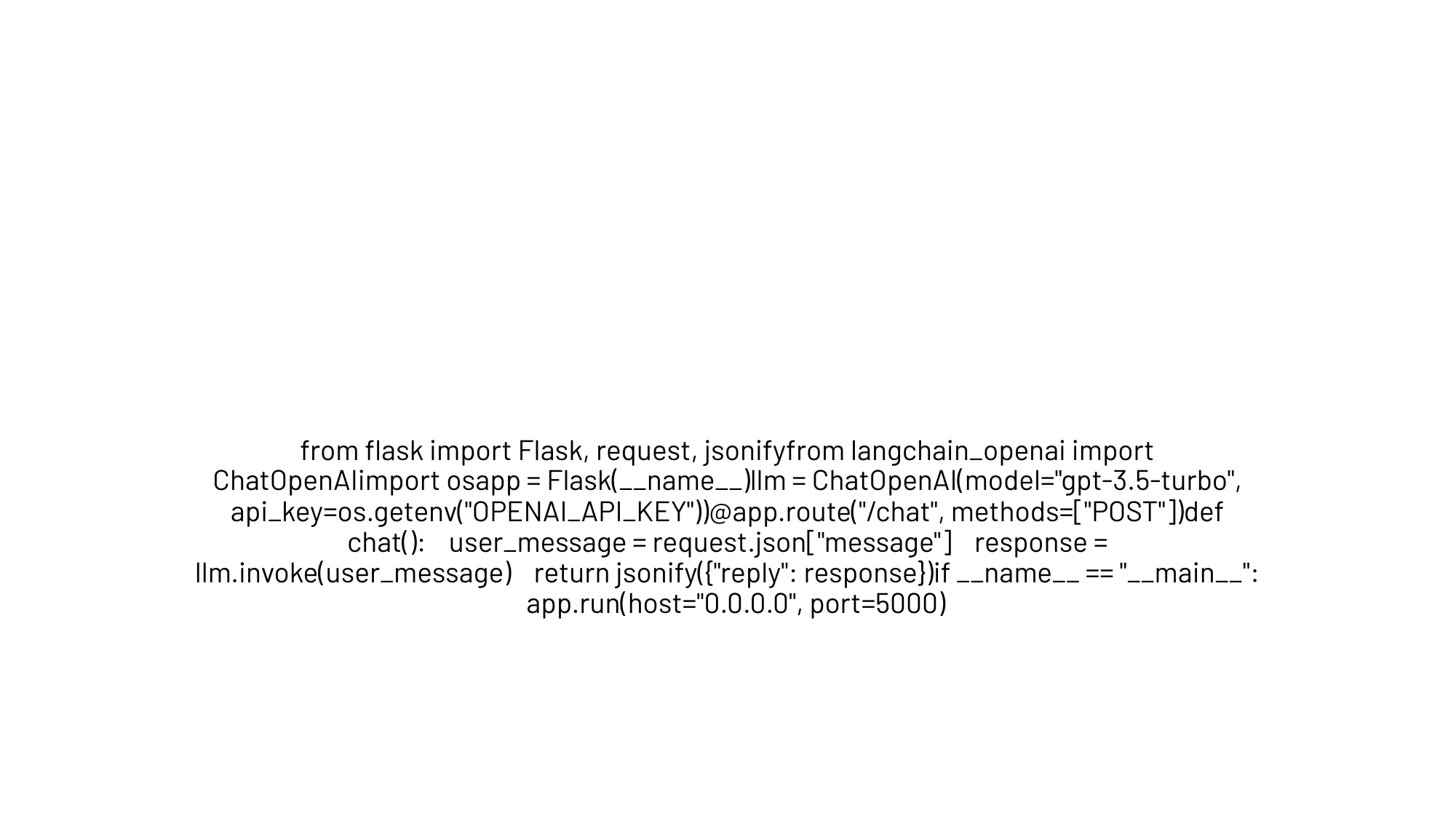

#
from flask import Flask, request, jsonifyfrom langchain_openai import ChatOpenAIimport osapp = Flask(__name__)llm = ChatOpenAI(model="gpt-3.5-turbo", api_key=os.getenv("OPENAI_API_KEY"))@app.route("/chat", methods=["POST"])def chat():    user_message = request.json["message"]    response = llm.invoke(user_message)    return jsonify({"reply": response})if __name__ == "__main__":    app.run(host="0.0.0.0", port=5000)